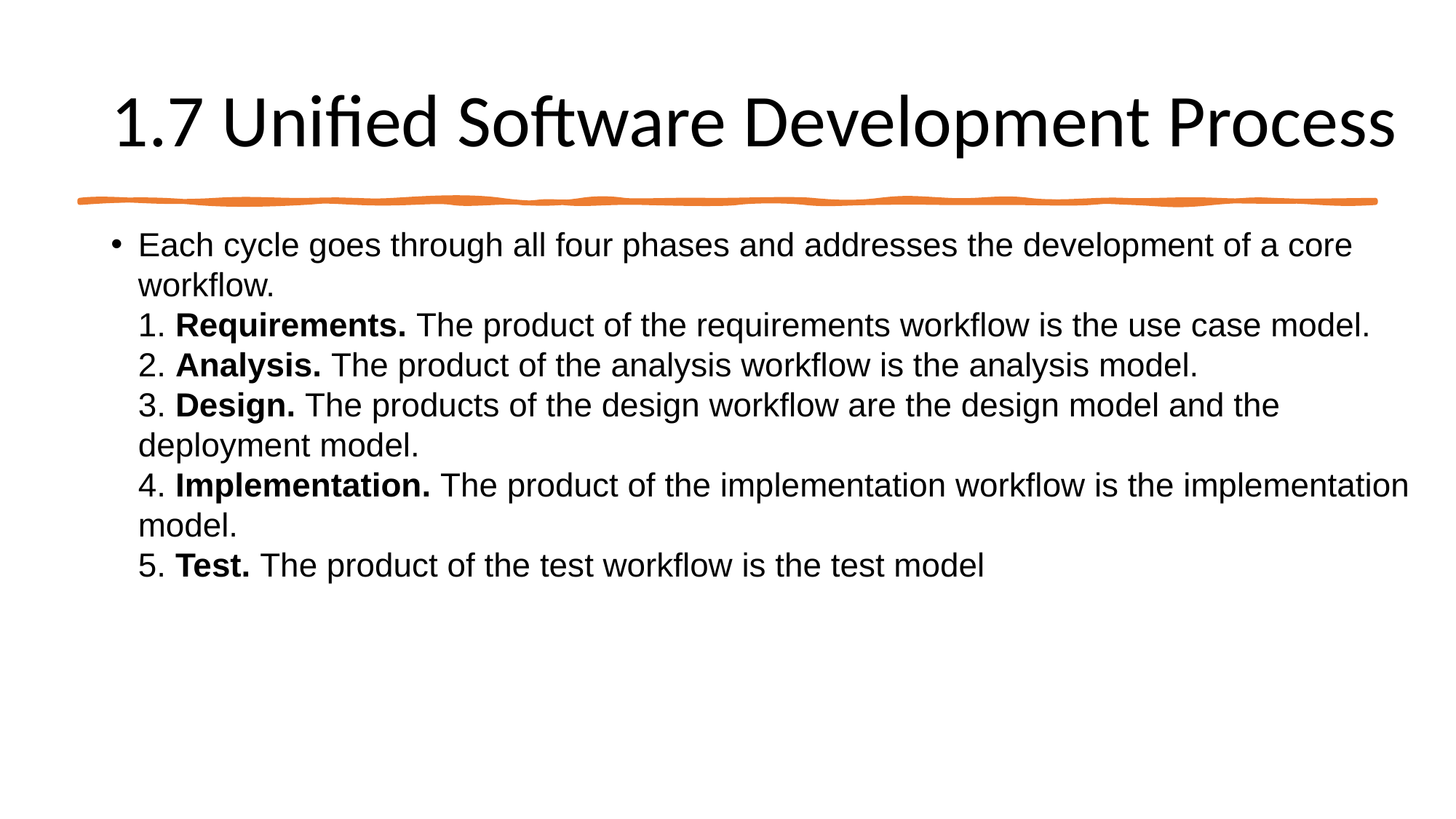

# 1.7 Unified Software Development Process

Each cycle goes through all four phases and addresses the development of a core workflow.
1. Requirements. The product of the requirements workflow is the use case model.
2. Analysis. The product of the analysis workflow is the analysis model.
3. Design. The products of the design workflow are the design model and the deployment model.
4. Implementation. The product of the implementation workflow is the implementation model.
5. Test. The product of the test workflow is the test model